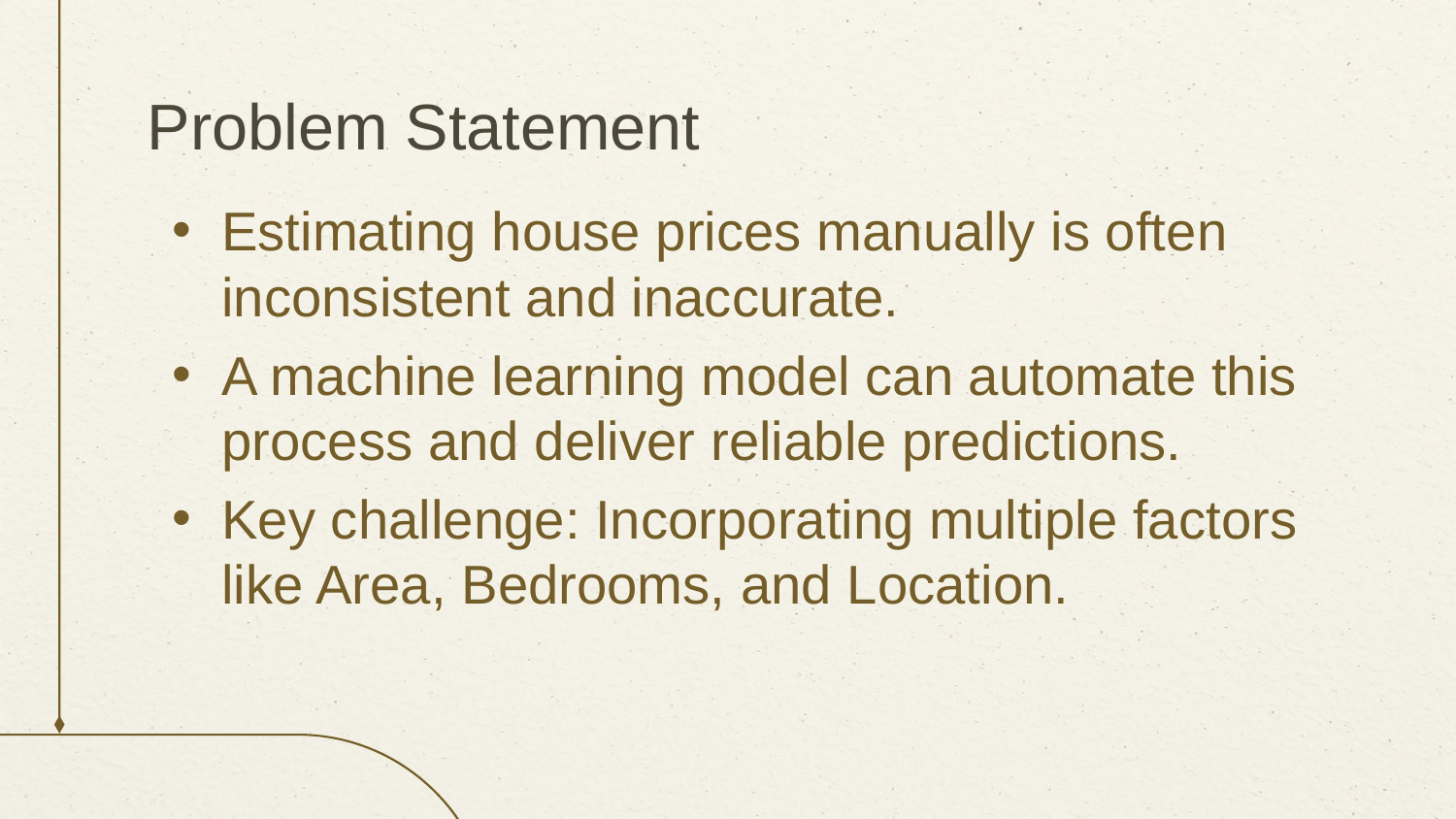

# Problem Statement

Estimating house prices manually is often inconsistent and inaccurate.
A machine learning model can automate this process and deliver reliable predictions.
Key challenge: Incorporating multiple factors like Area, Bedrooms, and Location.